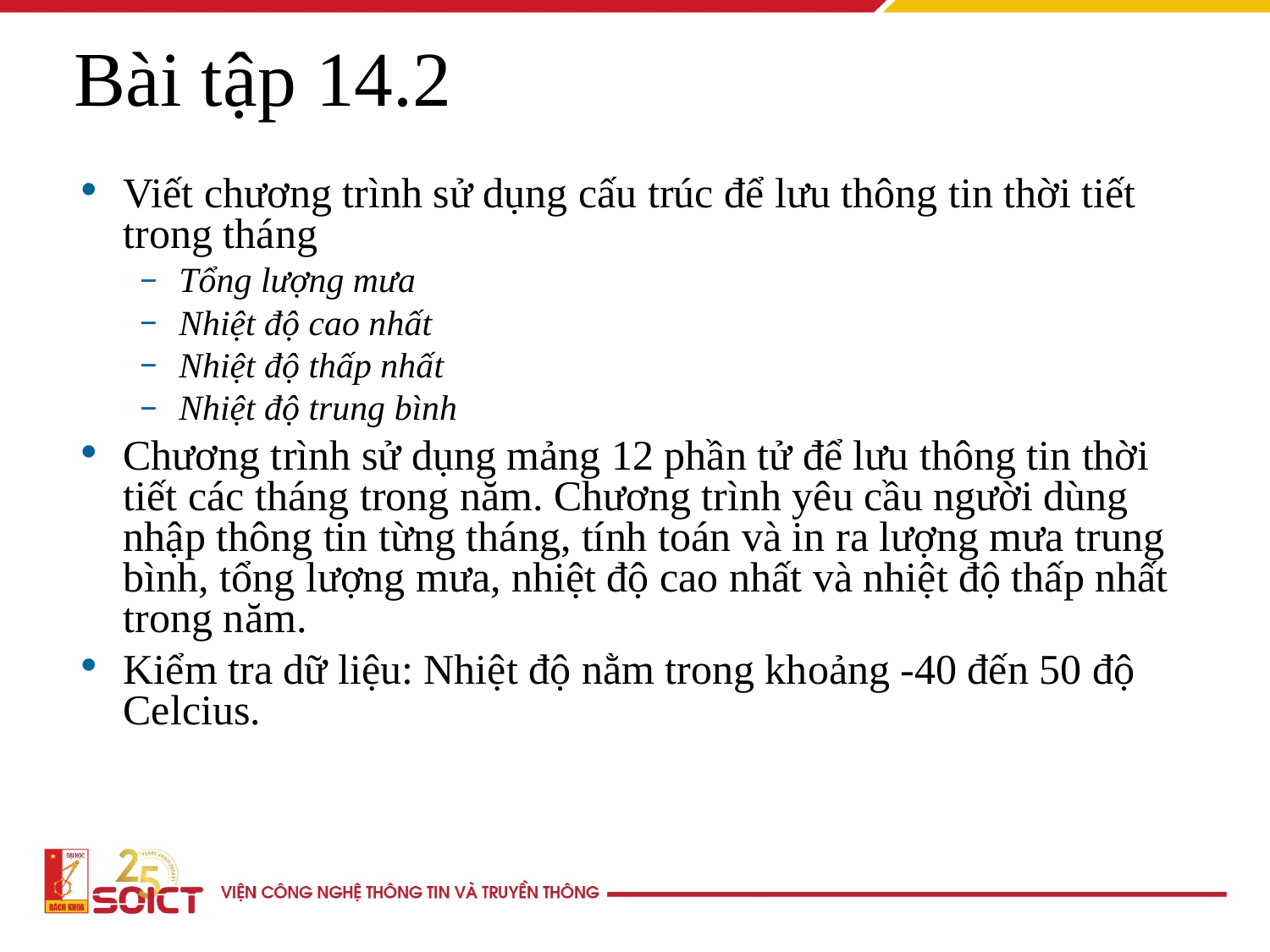

Bài tập 14.2
Viết chương trình sử dụng cấu trúc để lưu thông tin thời tiết trong tháng
Tổng lượng mưa
Nhiệt độ cao nhất
Nhiệt độ thấp nhất
Nhiệt độ trung bình
Chương trình sử dụng mảng 12 phần tử để lưu thông tin thời tiết các tháng trong năm. Chương trình yêu cầu người dùng nhập thông tin từng tháng, tính toán và in ra lượng mưa trung bình, tổng lượng mưa, nhiệt độ cao nhất và nhiệt độ thấp nhất trong năm.
Kiểm tra dữ liệu: Nhiệt độ nằm trong khoảng -40 đến 50 độ Celcius.